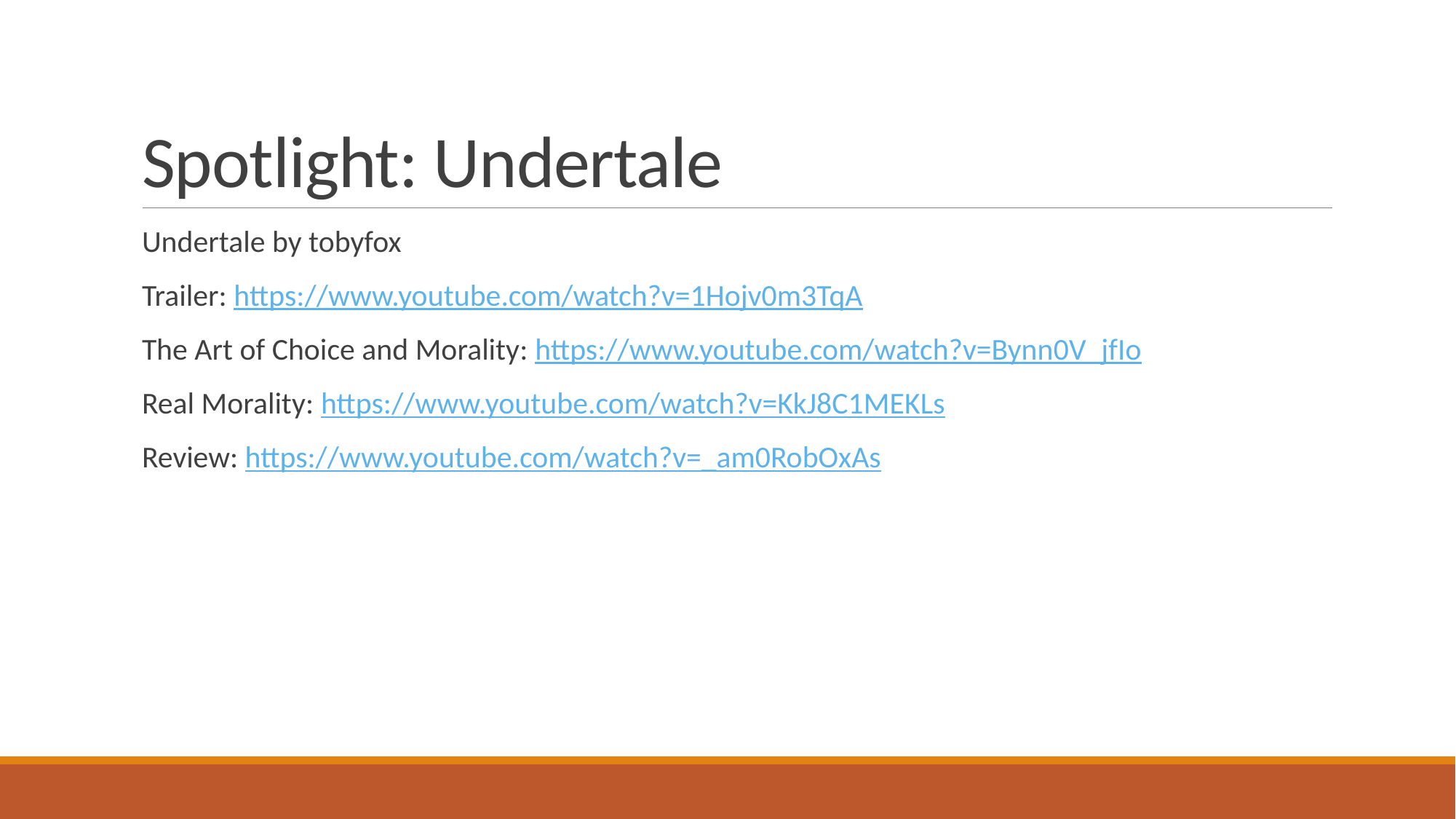

# Spotlight: Undertale
Undertale by tobyfox
Trailer: https://www.youtube.com/watch?v=1Hojv0m3TqA
The Art of Choice and Morality: https://www.youtube.com/watch?v=Bynn0V_jfIo
Real Morality: https://www.youtube.com/watch?v=KkJ8C1MEKLs
Review: https://www.youtube.com/watch?v=_am0RobOxAs